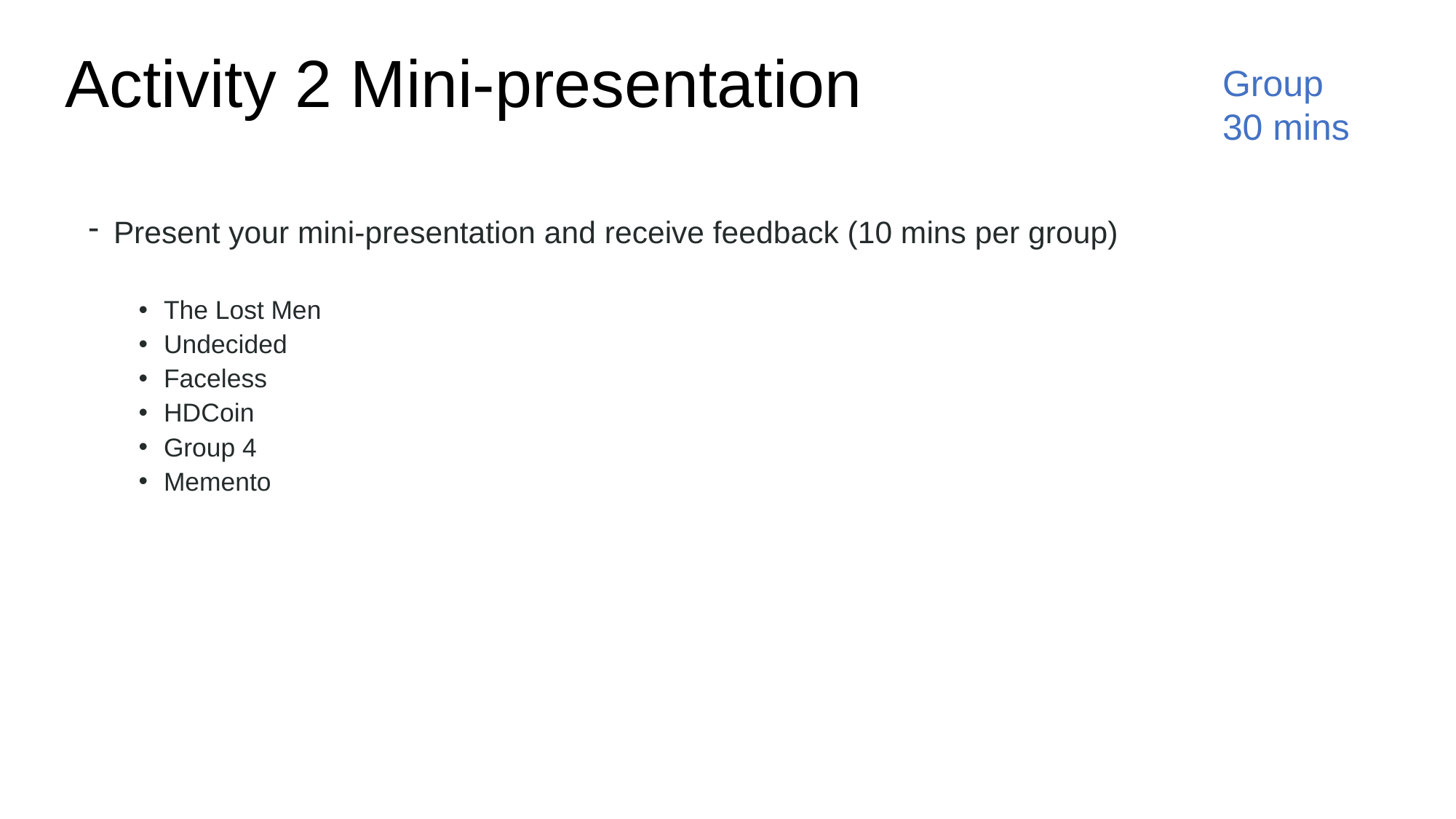

# Activity 2 Mini-presentation
Group
30 mins
Present your mini-presentation and receive feedback (10 mins per group)

The Lost Men
Undecided
Faceless
HDCoin
Group 4
Memento